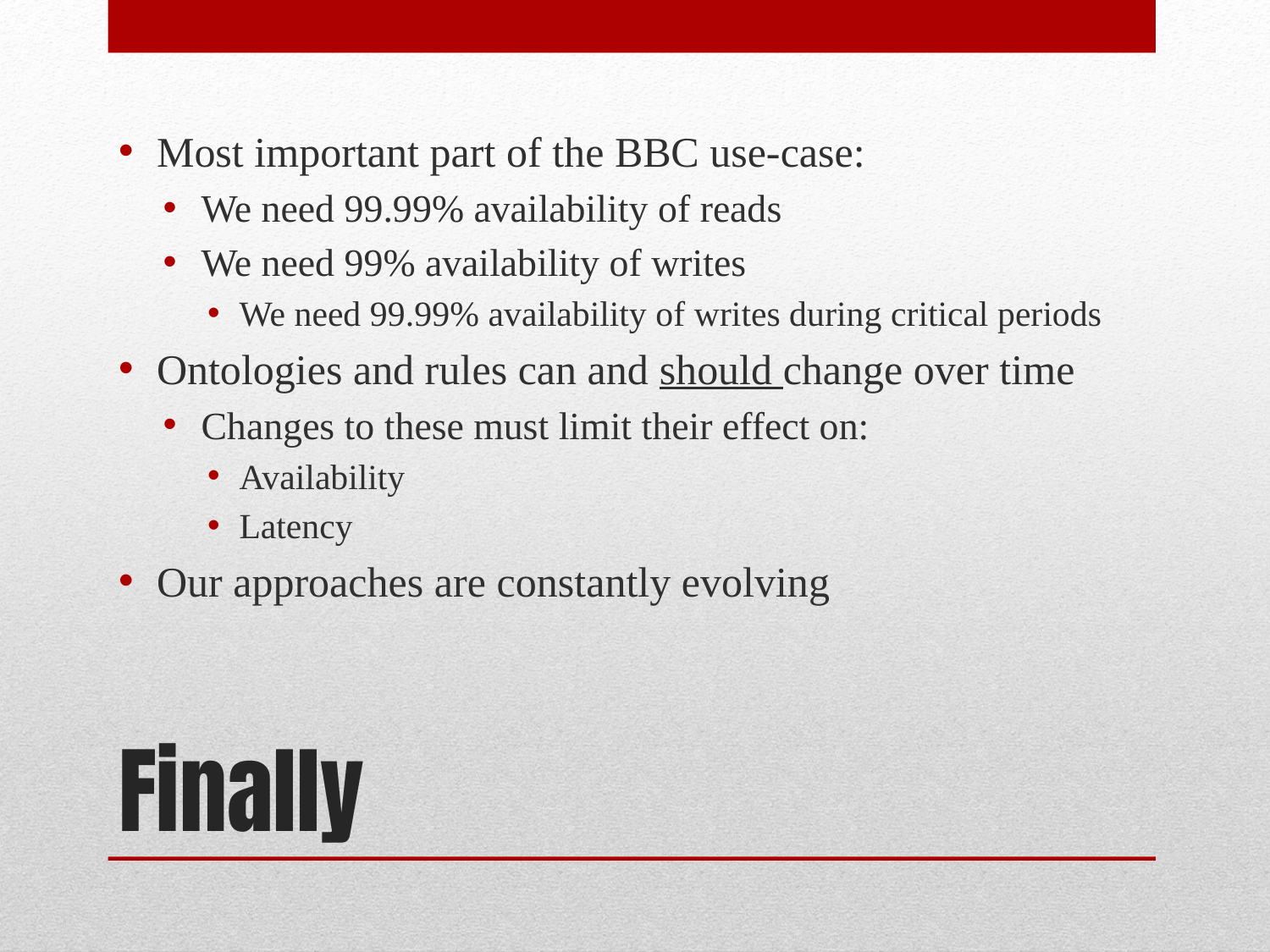

Most important part of the BBC use-case:
We need 99.99% availability of reads
We need 99% availability of writes
We need 99.99% availability of writes during critical periods
Ontologies and rules can and should change over time
Changes to these must limit their effect on:
Availability
Latency
Our approaches are constantly evolving
# Finally